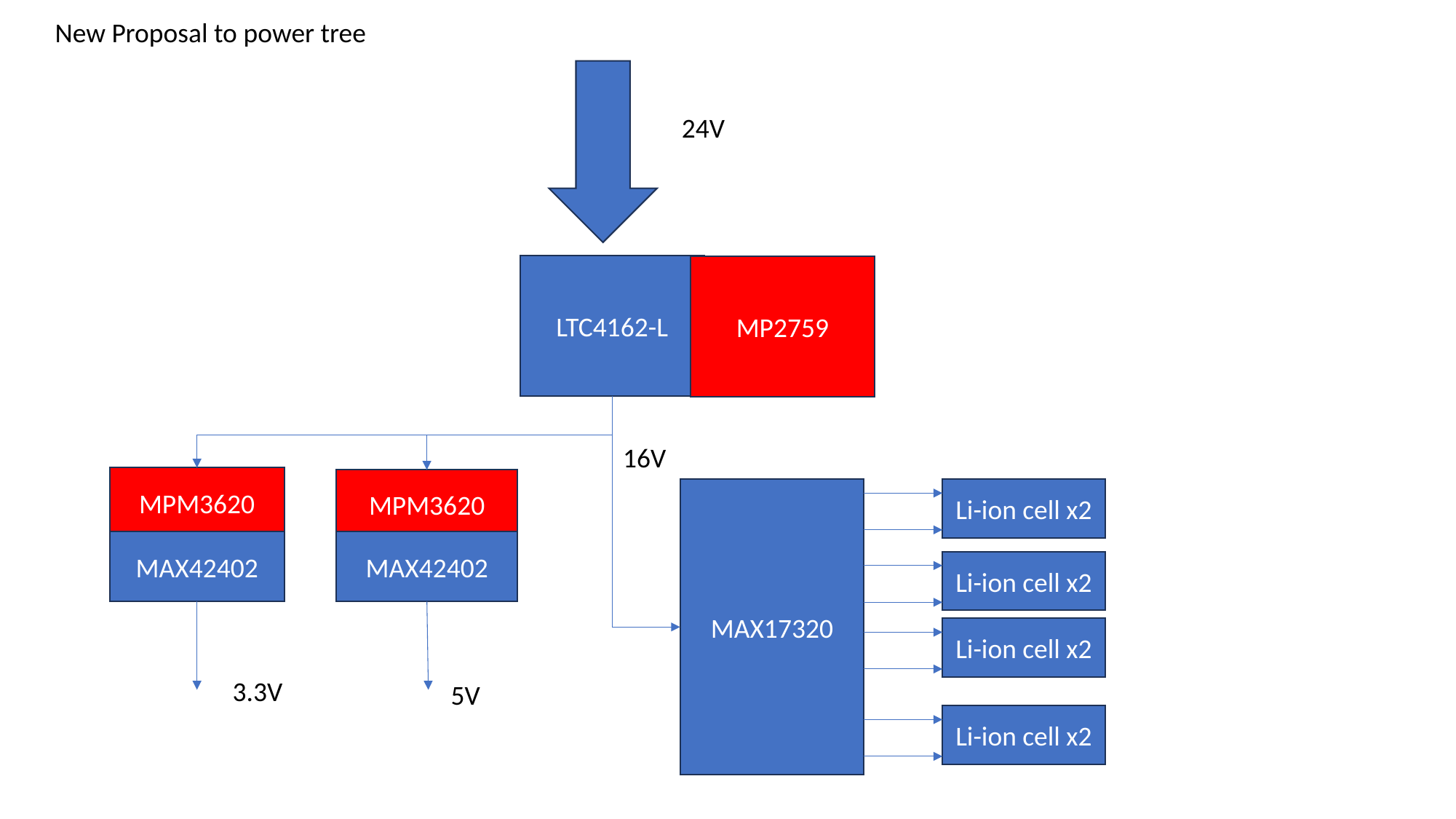

New Proposal to power tree

24V
LTC4162-L
MP2759
16V
MPM3620
MPM3620
Li-ion cell x2
MAX17320
MAX42402
MAX42402
Li-ion cell x2
Li-ion cell x2
3.3V
5V
Li-ion cell x2